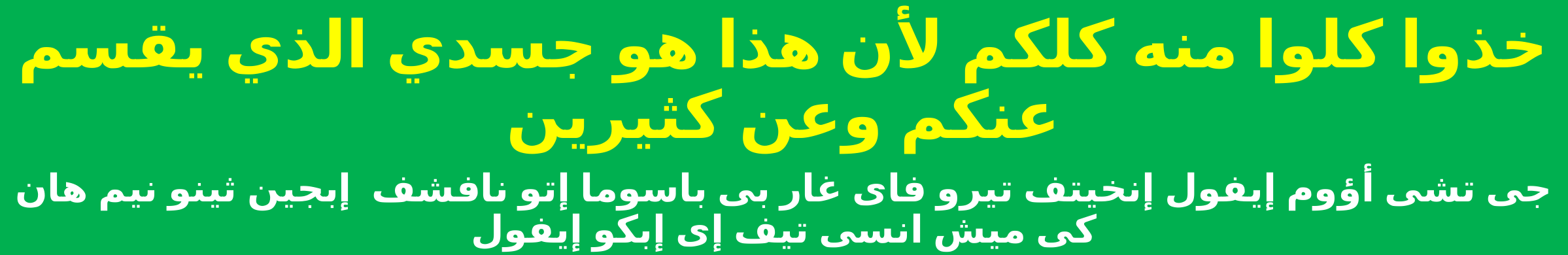

خذوا كلوا منه كلكم لأن هذا هو جسدي الذي يقسم عنكم وعن كثيرين
جى تشى أؤوم إيفول إنخيتف تيرو فاى غار بى باسوما إتو نافشف  إبجين ثينو نيم هان كى ميش انسى تيف إى إبكو إيفول